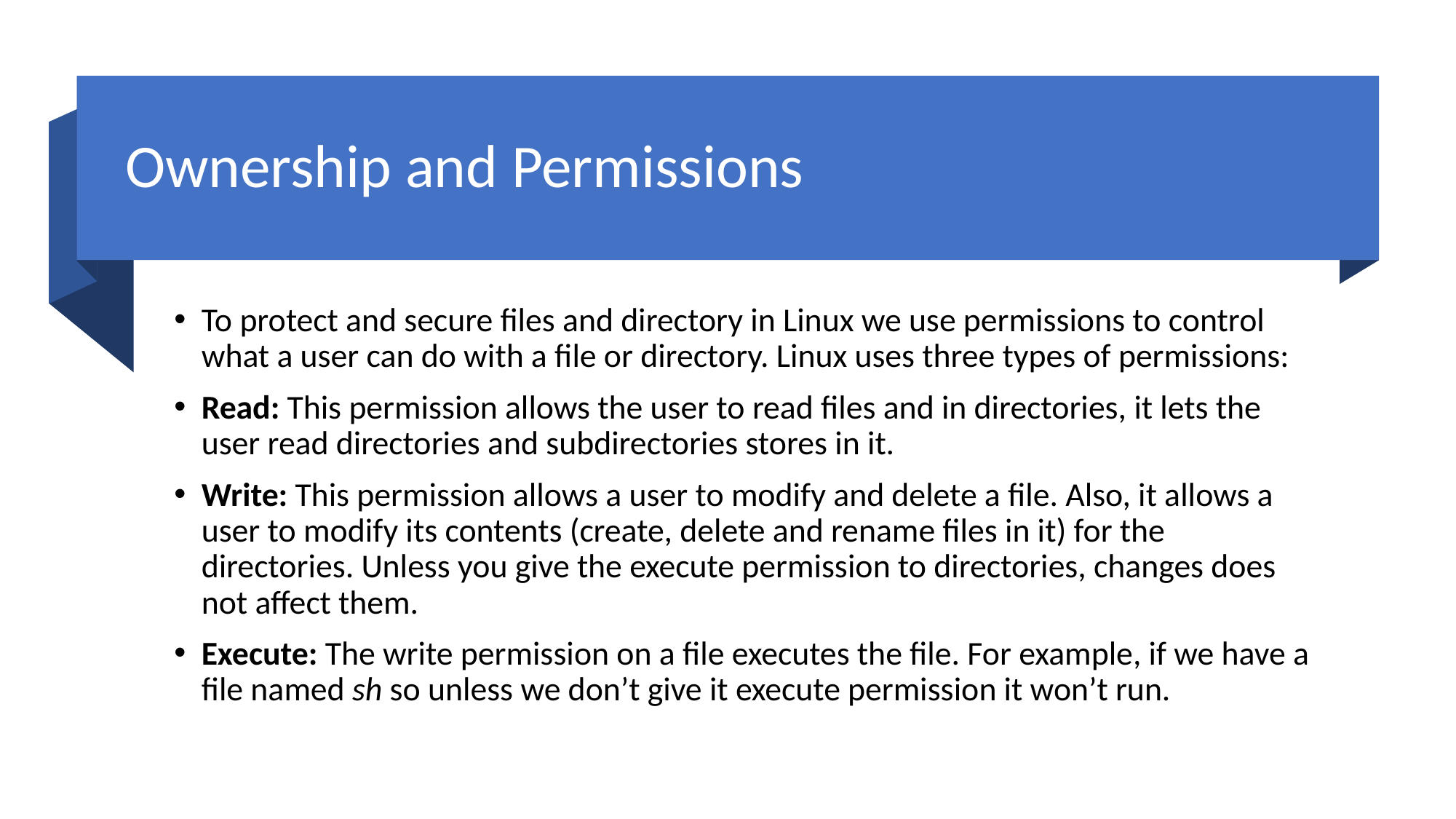

# Ownership and Permissions

To protect and secure files and directory in Linux we use permissions to control what a user can do with a file or directory. Linux uses three types of permissions:
Read: This permission allows the user to read files and in directories, it lets the user read directories and subdirectories stores in it.
Write: This permission allows a user to modify and delete a file. Also, it allows a user to modify its contents (create, delete and rename files in it) for the directories. Unless you give the execute permission to directories, changes does not affect them.
Execute: The write permission on a file executes the file. For example, if we have a file named sh so unless we don’t give it execute permission it won’t run.